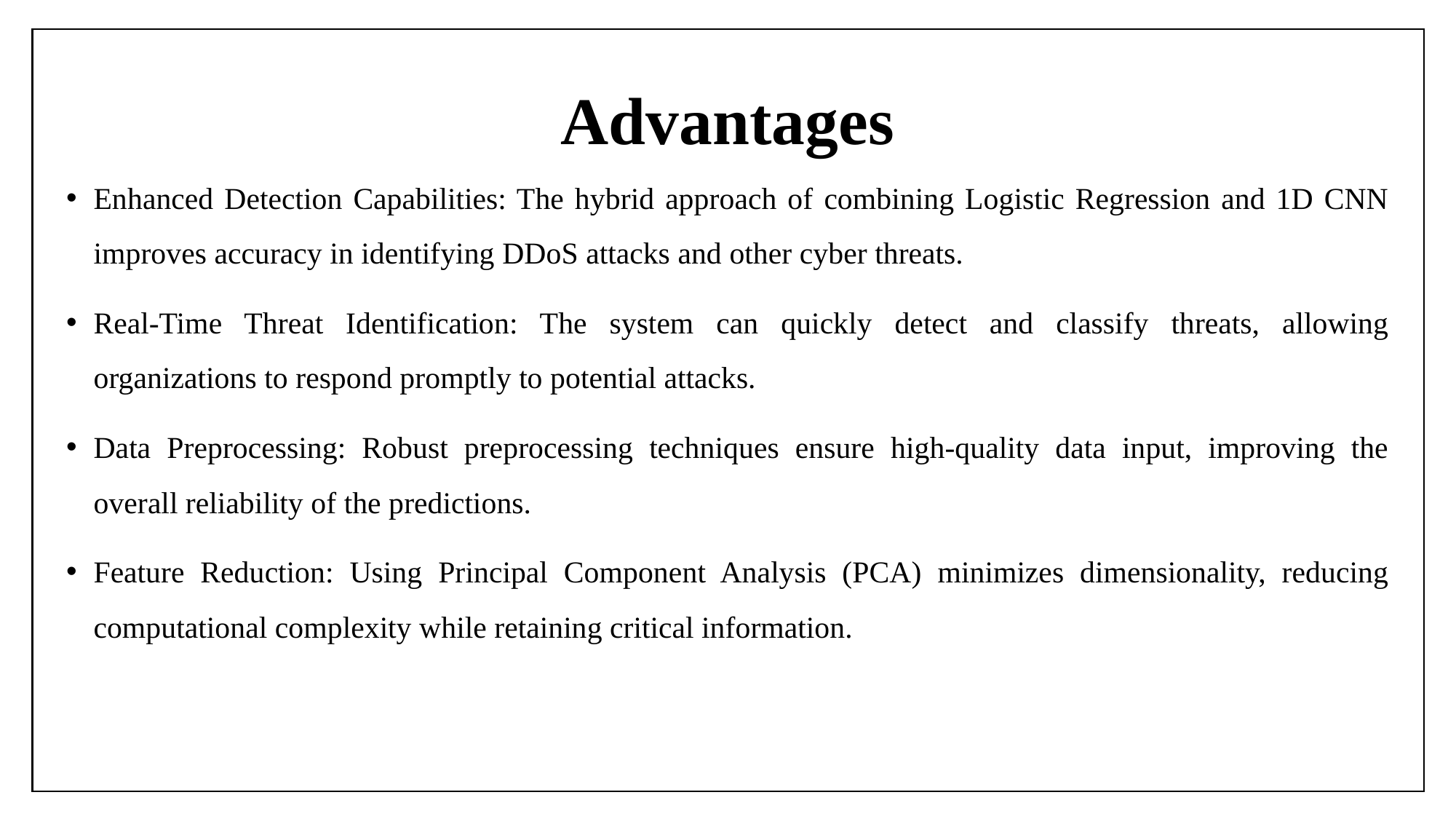

# Advantages
Enhanced Detection Capabilities: The hybrid approach of combining Logistic Regression and 1D CNN improves accuracy in identifying DDoS attacks and other cyber threats.
Real-Time Threat Identification: The system can quickly detect and classify threats, allowing organizations to respond promptly to potential attacks.
Data Preprocessing: Robust preprocessing techniques ensure high-quality data input, improving the overall reliability of the predictions.
Feature Reduction: Using Principal Component Analysis (PCA) minimizes dimensionality, reducing computational complexity while retaining critical information.